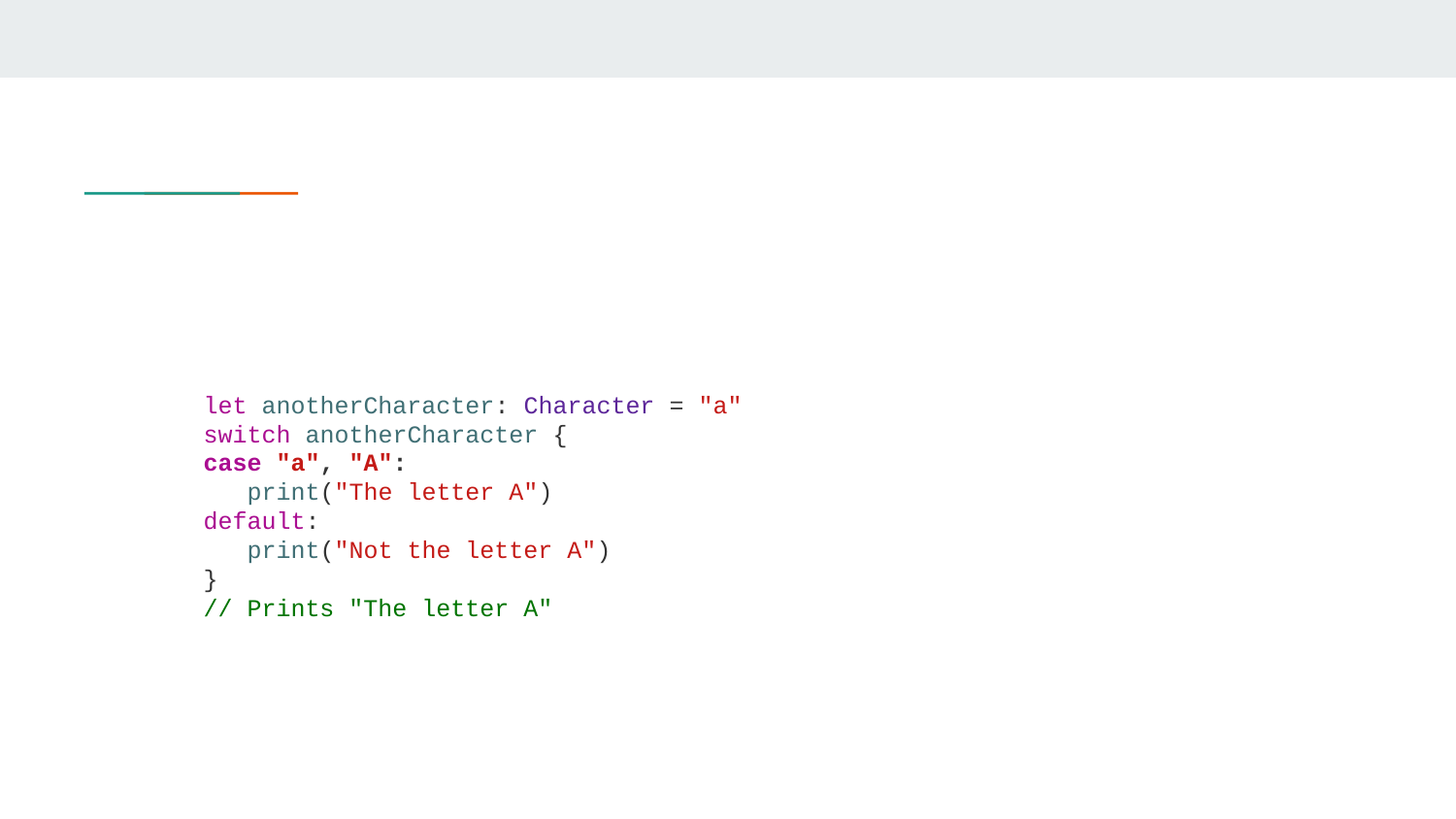

#

let anotherCharacter: Character = "a"
switch anotherCharacter {
case "a", "A":
   print("The letter A")
default:
   print("Not the letter A")
}
// Prints "The letter A"